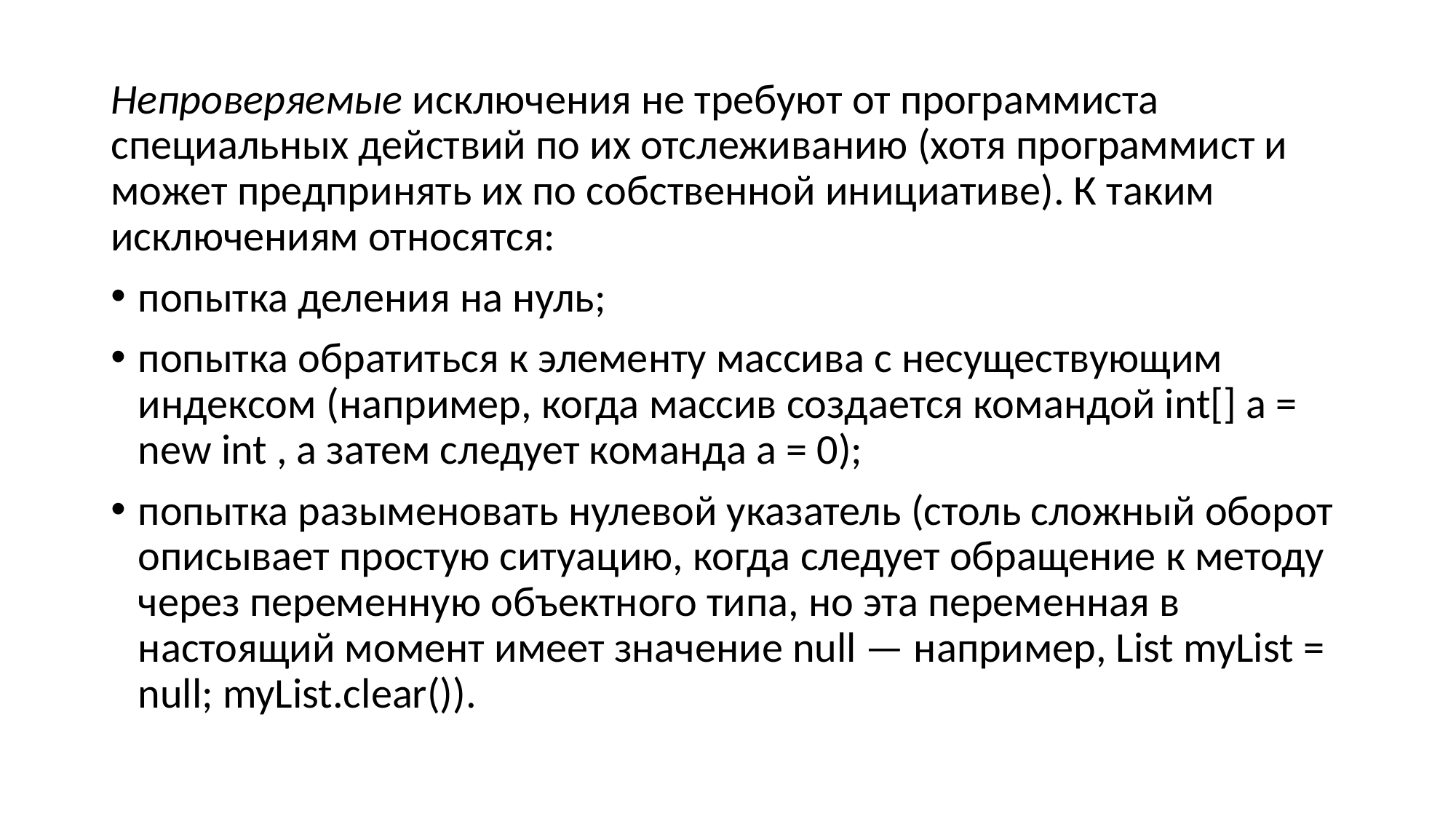

Непроверяемые исключения не требуют от программиста специальных действий по их отслеживанию (хотя программист и может предпринять их по собственной инициативе). К таким исключениям относятся:
попытка деления на нуль;
попытка обратиться к элементу массива с несуществующим индексом (например, когда массив создается командой int[] a = new int , а затем следует команда a = 0);
попытка разыменовать нулевой указатель (столь сложный оборот описывает простую ситуацию, когда следует обращение к методу через переменную объектного типа, но эта переменная в настоящий момент имеет значение null — например, List myList = null; myList.clear()).